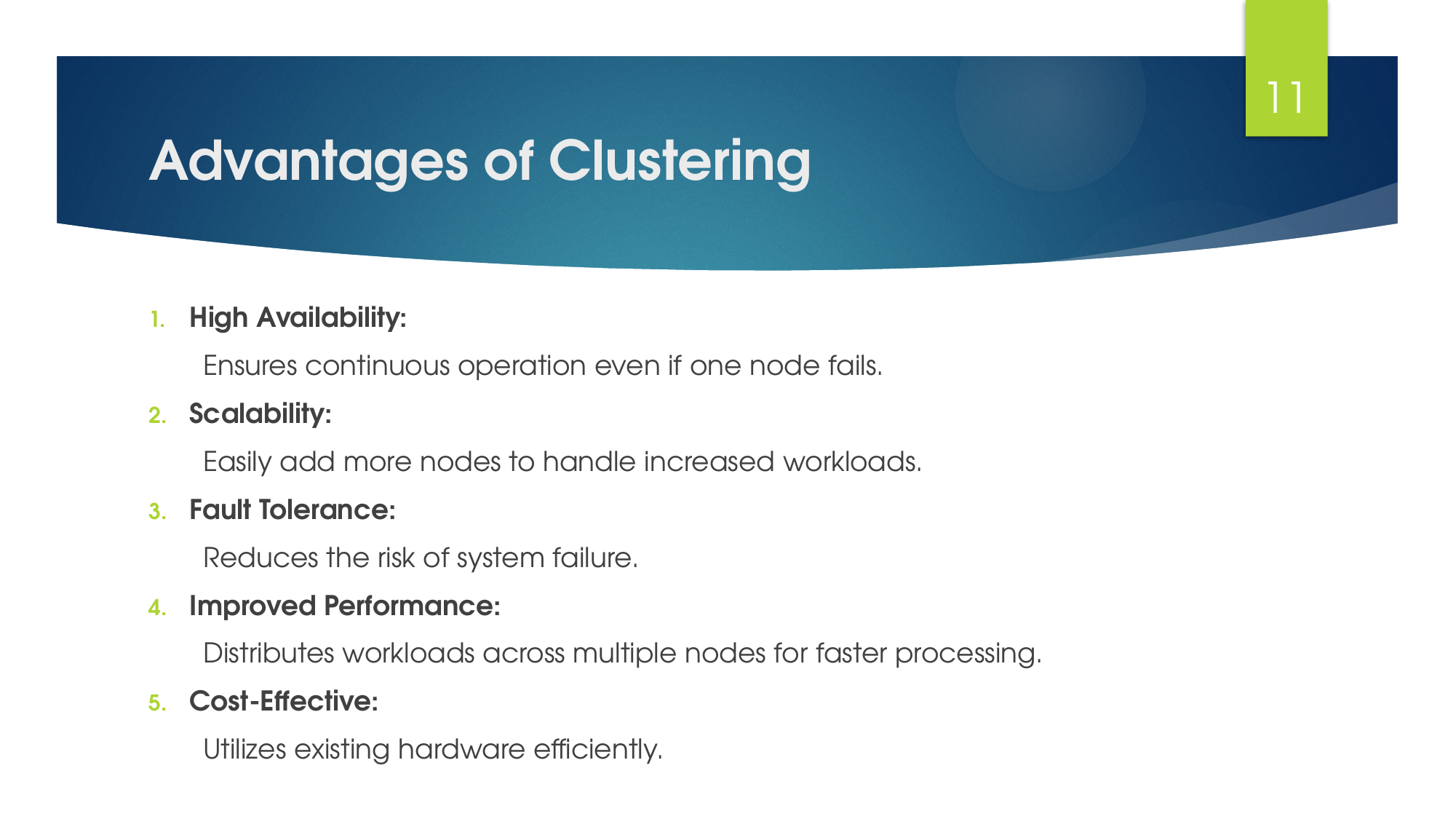

11
# Advantages of Clustering
High Availability:
Ensures continuous operation even if one node fails.
Scalability:
Easily add more nodes to handle increased workloads.
Fault Tolerance:
Reduces the risk of system failure.
Improved Performance:
Distributes workloads across multiple nodes for faster processing.
Cost-Effective:
Utilizes existing hardware efficiently.